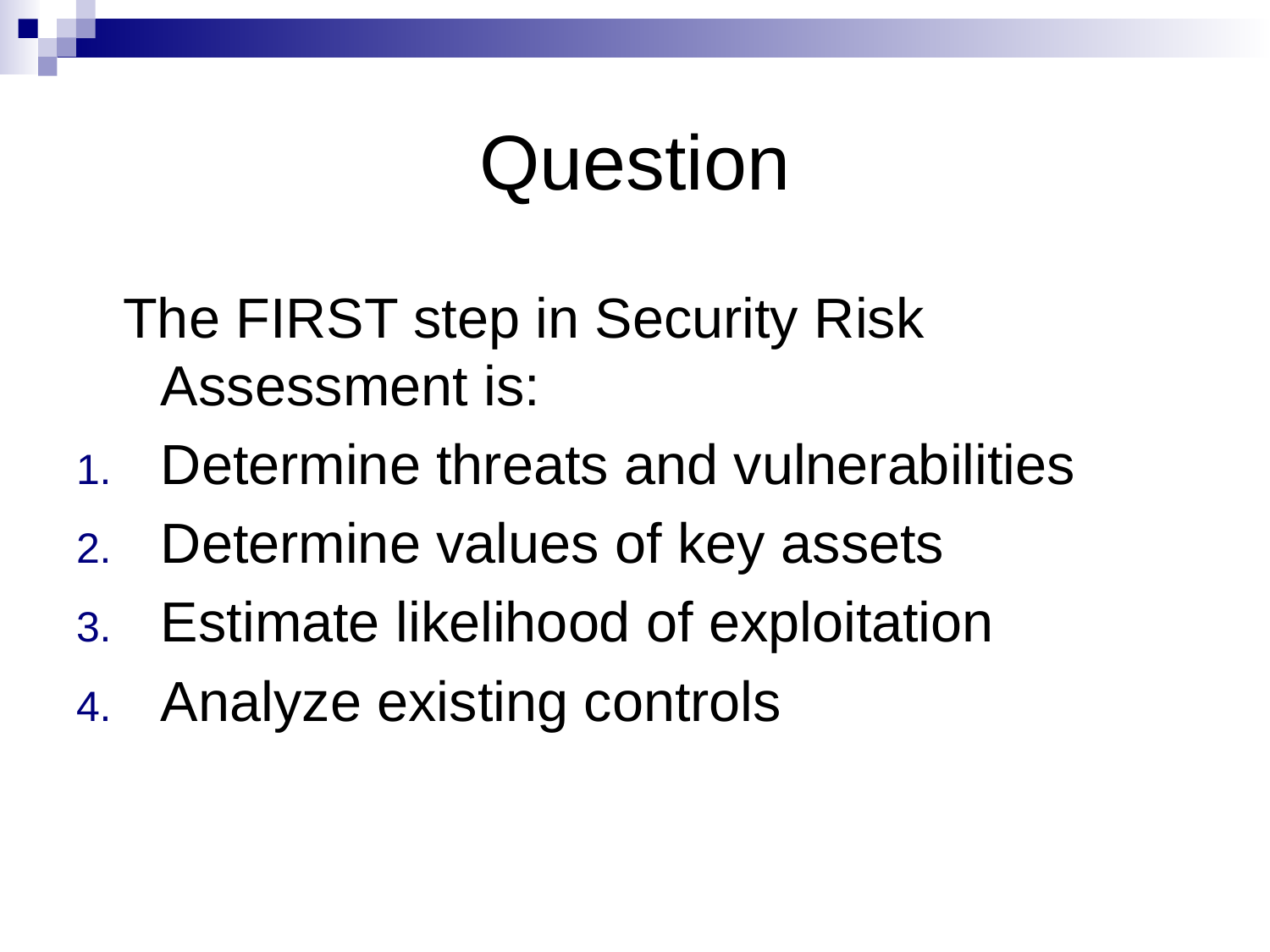

# Question
   The FIRST step in Security Risk Assessment is:
Determine threats and vulnerabilities
Determine values of key assets
Estimate likelihood of exploitation
Analyze existing controls